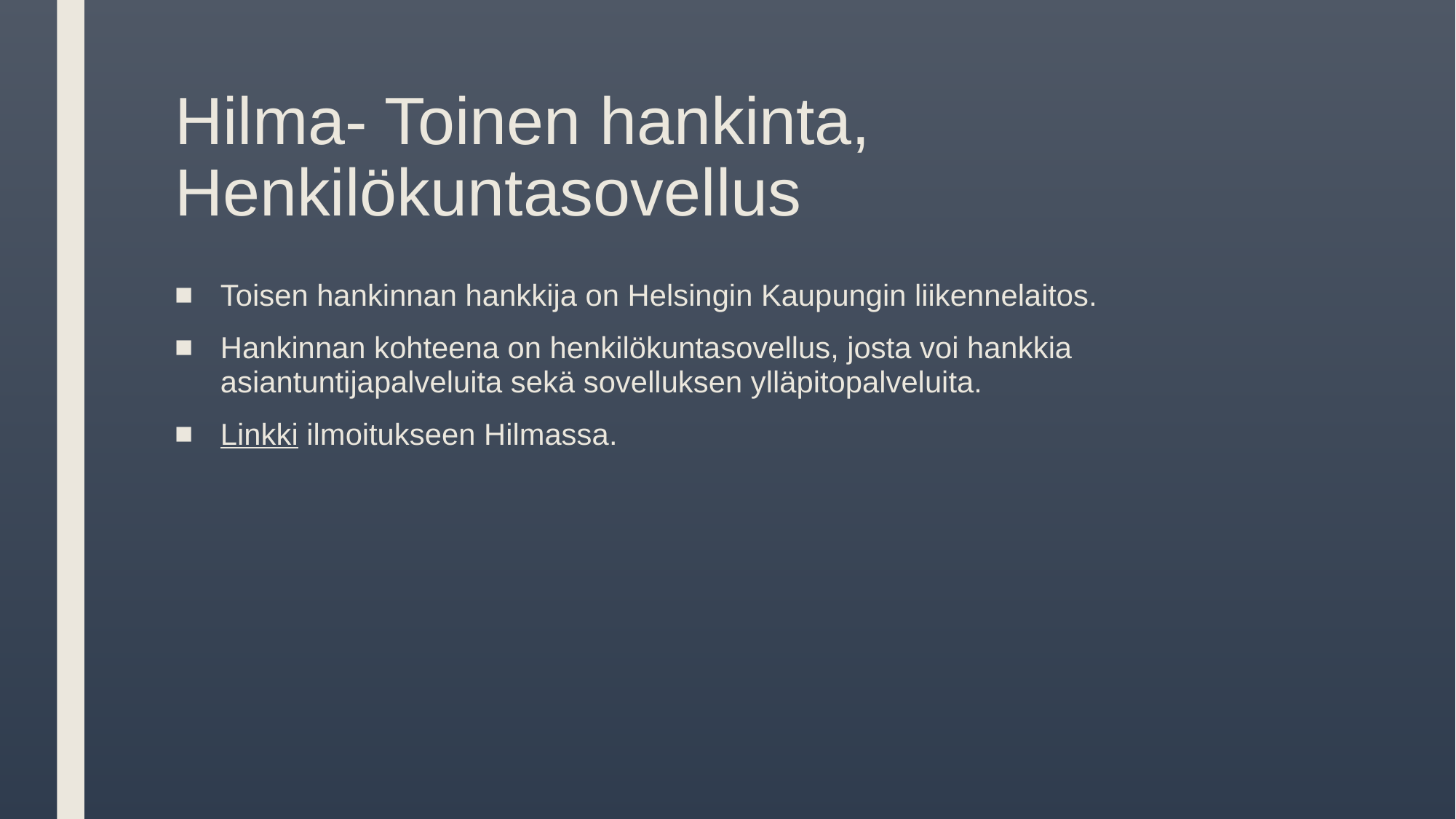

# Hilma- Toinen hankinta, Henkilökuntasovellus
Toisen hankinnan hankkija on Helsingin Kaupungin liikennelaitos.
Hankinnan kohteena on henkilökuntasovellus, josta voi hankkia asiantuntijapalveluita sekä sovelluksen ylläpitopalveluita.
Linkki ilmoitukseen Hilmassa.